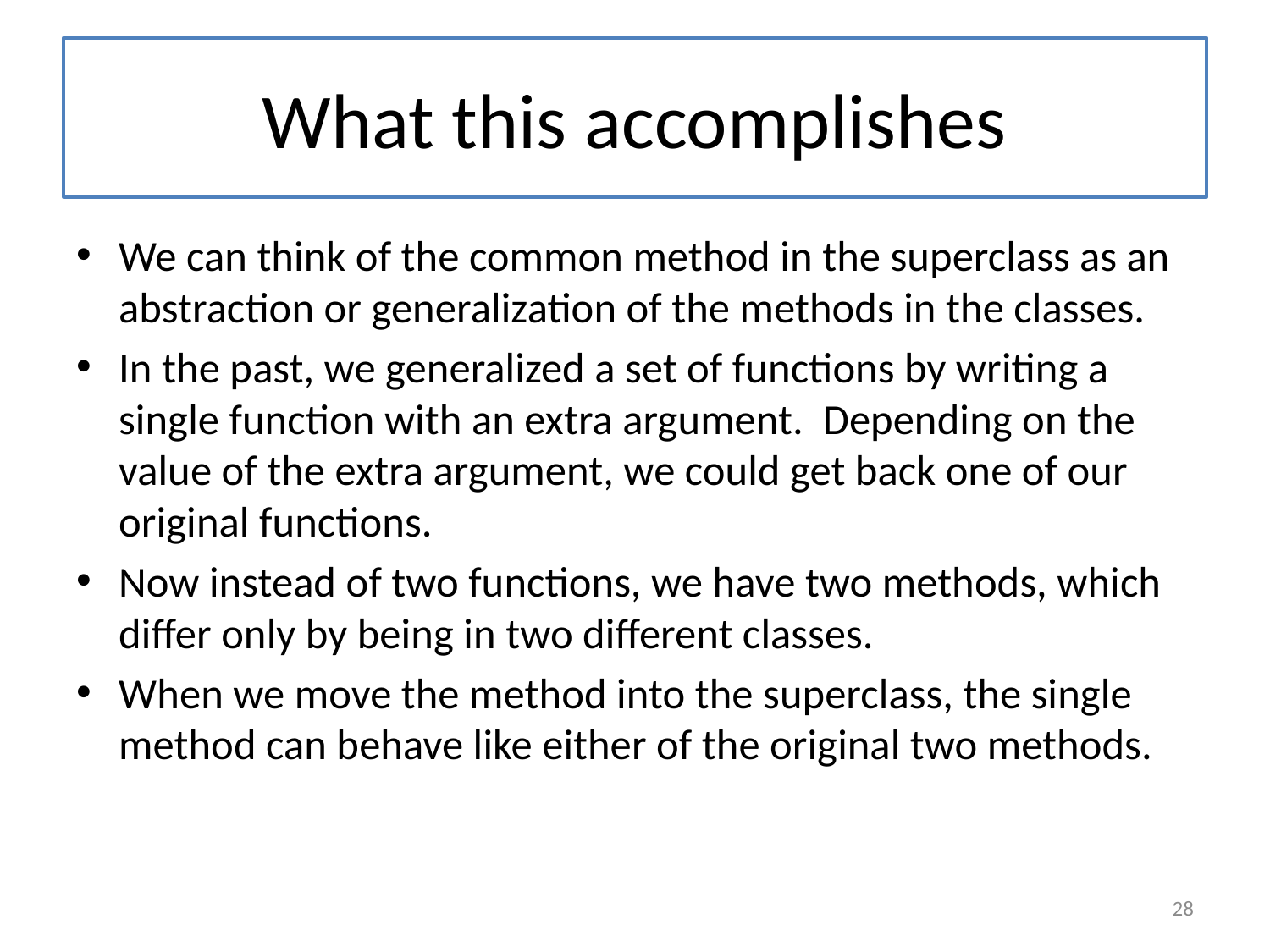

# What this accomplishes
We can think of the common method in the superclass as an abstraction or generalization of the methods in the classes.
In the past, we generalized a set of functions by writing a single function with an extra argument.  Depending on the value of the extra argument, we could get back one of our original functions.
Now instead of two functions, we have two methods, which differ only by being in two different classes.
When we move the method into the superclass, the single method can behave like either of the original two methods.
28